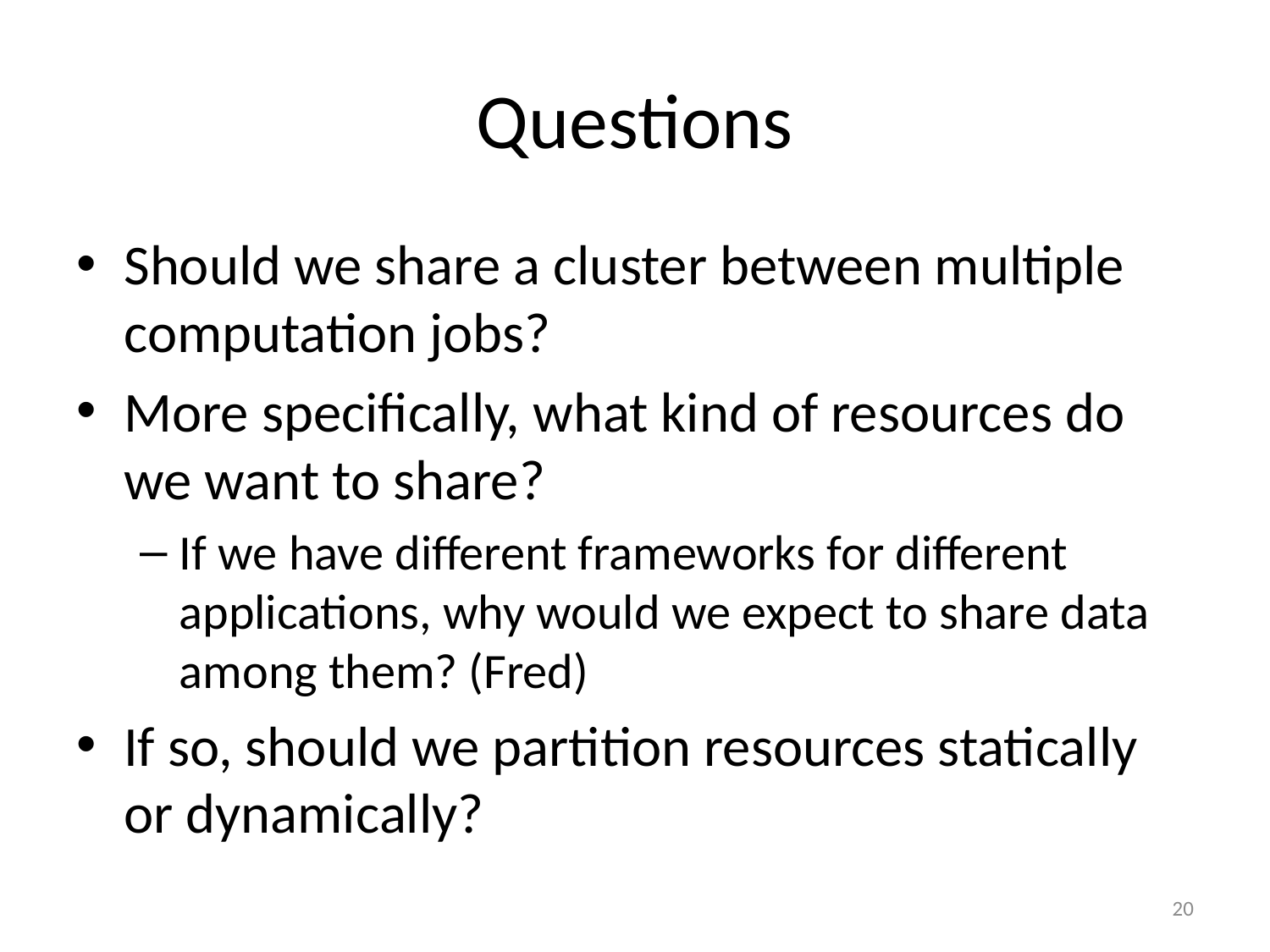

# Questions
Should we share a cluster between multiple computation jobs?
More specifically, what kind of resources do we want to share?
If we have different frameworks for different applications, why would we expect to share data among them? (Fred)
If so, should we partition resources statically or dynamically?

20